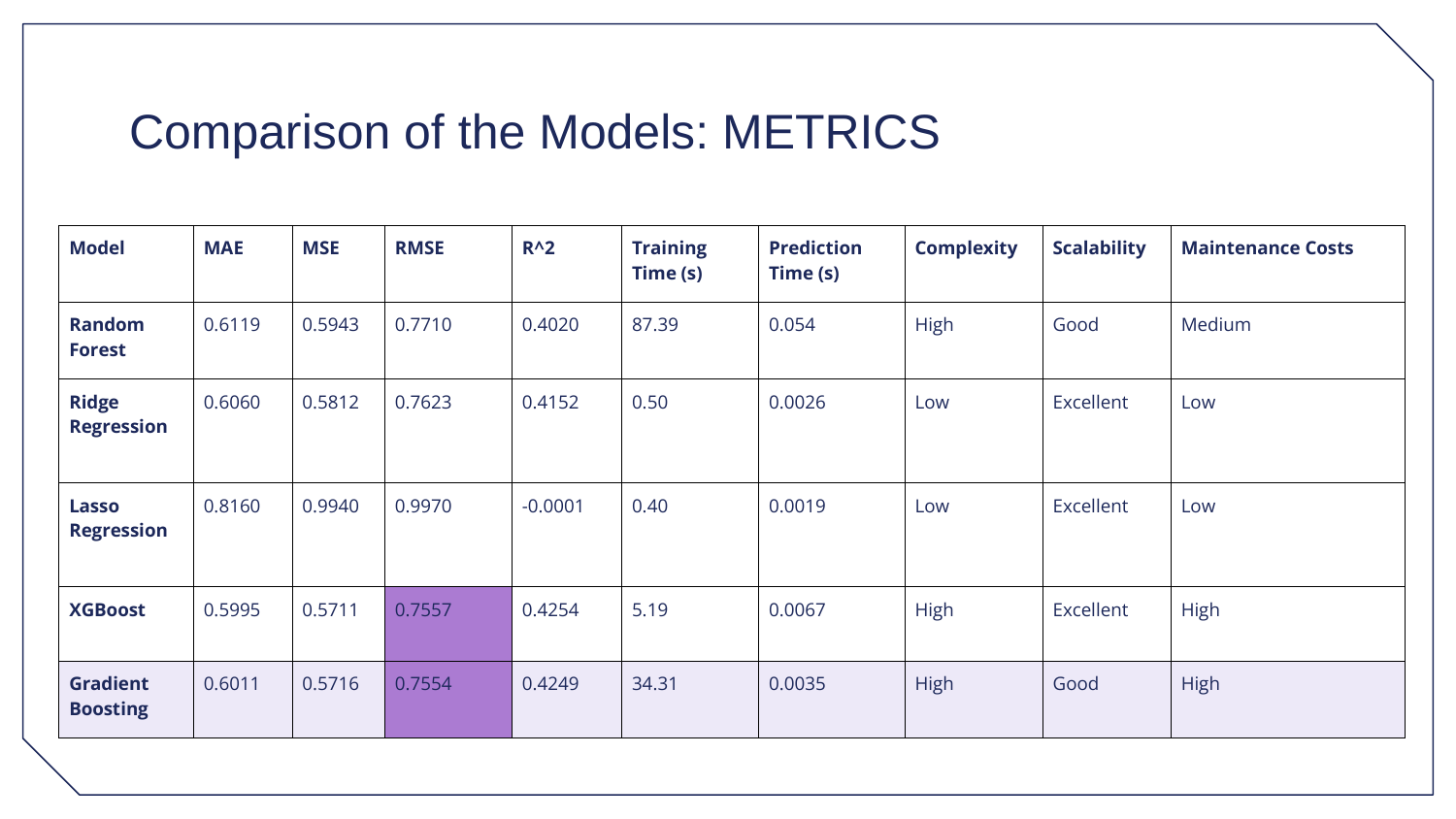

# Comparison of the Models: METRICS

| Model | MAE | MSE | RMSE | R^2 | Training Time (s) | Prediction Time (s) | Complexity | Scalability | Maintenance Costs |
| --- | --- | --- | --- | --- | --- | --- | --- | --- | --- |
| Random Forest | 0.6119 | 0.5943 | 0.7710 | 0.4020 | 87.39 | 0.054 | High | Good | Medium |
| Ridge Regression | 0.6060 | 0.5812 | 0.7623 | 0.4152 | 0.50 | 0.0026 | Low | Excellent | Low |
| Lasso Regression | 0.8160 | 0.9940 | 0.9970 | -0.0001 | 0.40 | 0.0019 | Low | Excellent | Low |
| XGBoost | 0.5995 | 0.5711 | 0.7557 | 0.4254 | 5.19 | 0.0067 | High | Excellent | High |
| Gradient Boosting | 0.6011 | 0.5716 | 0.7554 | 0.4249 | 34.31 | 0.0035 | High | Good | High |